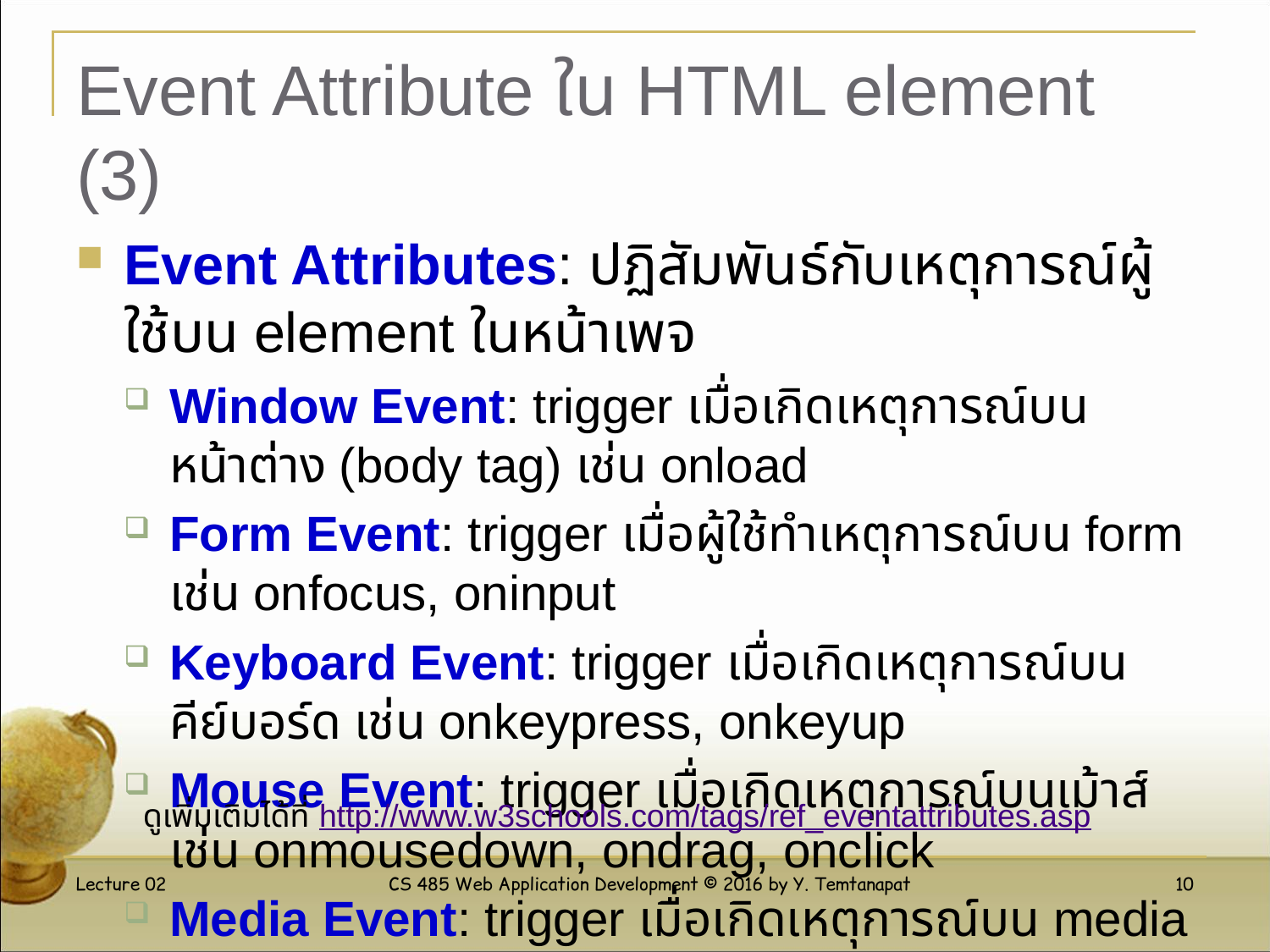

# Event Attribute ใน HTML element (3)
Event Attributes: ปฏิสัมพันธ์กับเหตุการณ์ผู้ใช้บน element ในหน้าเพจ
Window Event: trigger เมื่อเกิดเหตุการณ์บนหน้าต่าง (body tag) เช่น onload
Form Event: trigger เมื่อผู้ใช้ทำเหตุการณ์บน form เช่น onfocus, oninput
Keyboard Event: trigger เมื่อเกิดเหตุการณ์บนคีย์บอร์ด เช่น onkeypress, onkeyup
Mouse Event: trigger เมื่อเกิดเหตุการณ์บนเม้าส์ เช่น onmousedown, ondrag, onclick
Media Event: trigger เมื่อเกิดเหตุการณ์บน media เช่น onplay, onpause
ดูเพิ่มเติมได้ที่ http://www.w3schools.com/tags/ref_eventattributes.asp
Lecture 02
CS 485 Web Application Development © 2016 by Y. Temtanapat
 10